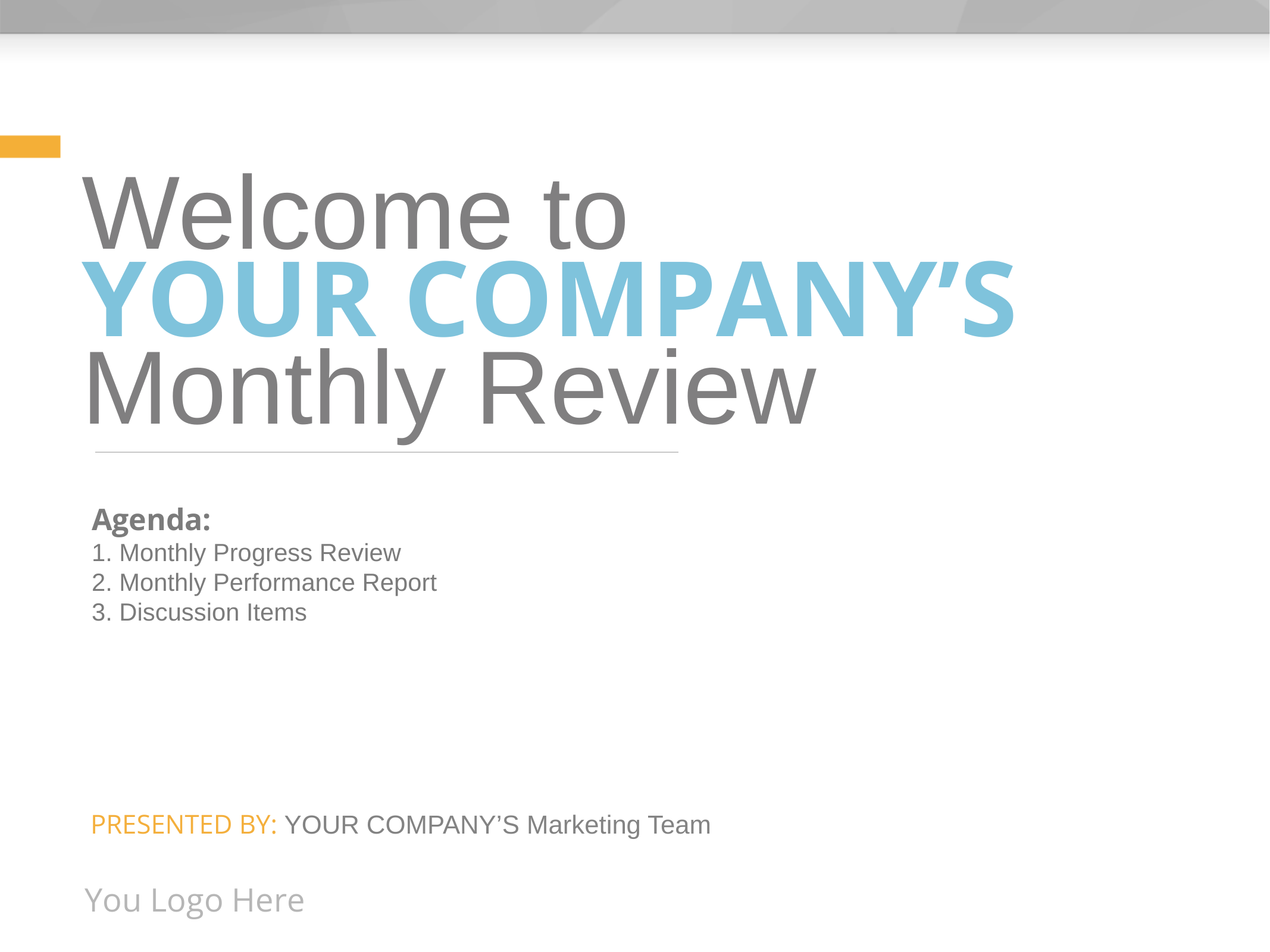

# Welcome to
YOUR COMPANY’S
Monthly Review

Agenda:
1. Monthly Progress Review
2. Monthly Performance Report
3. Discussion Items
PRESENTED BY: YOUR COMPANY’S Marketing Team

You Logo Here